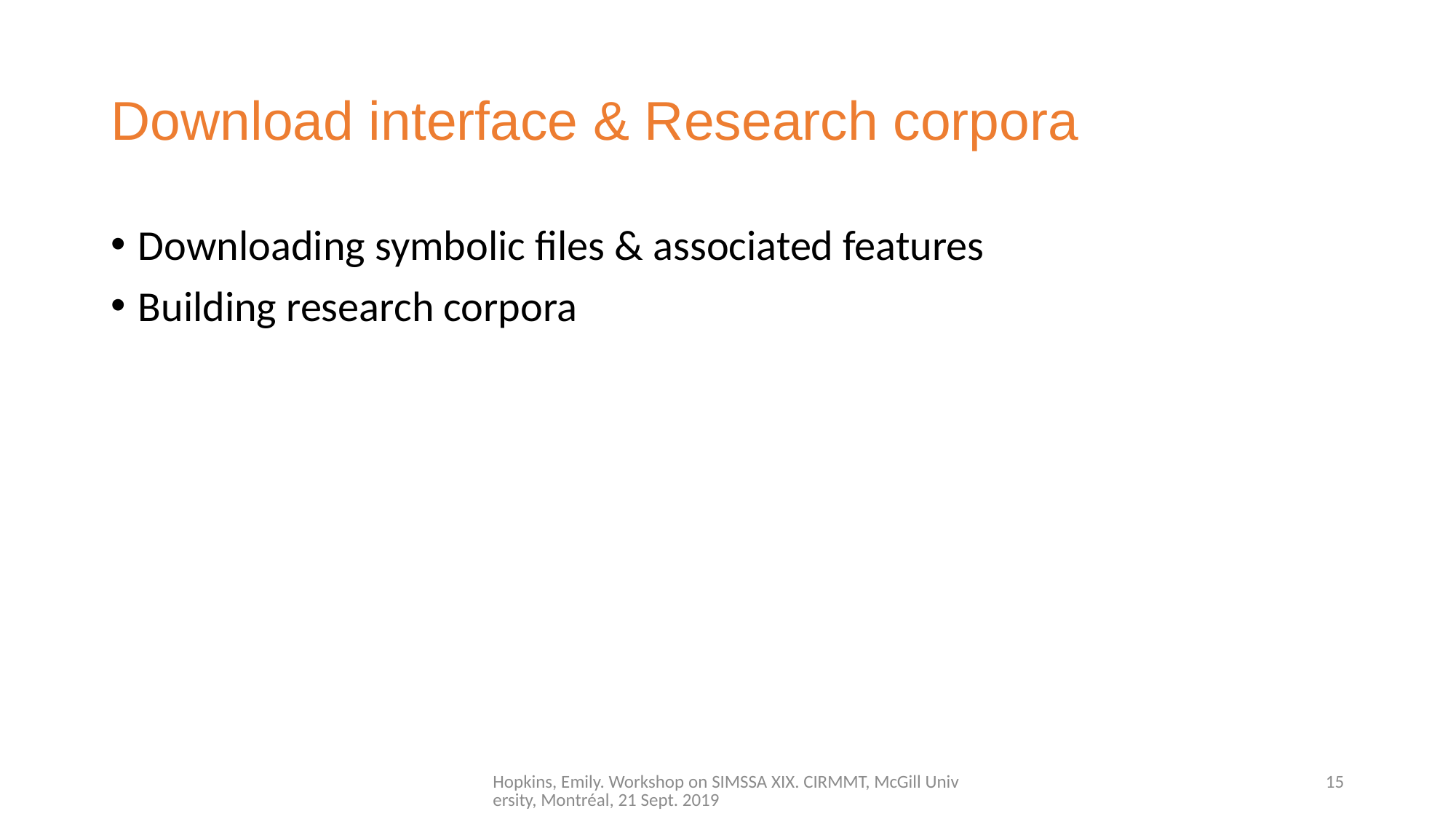

# Download interface & Research corpora
Downloading symbolic files & associated features
Building research corpora
Hopkins, Emily. Workshop on SIMSSA XIX. CIRMMT, McGill University, Montréal, 21 Sept. 2019
15